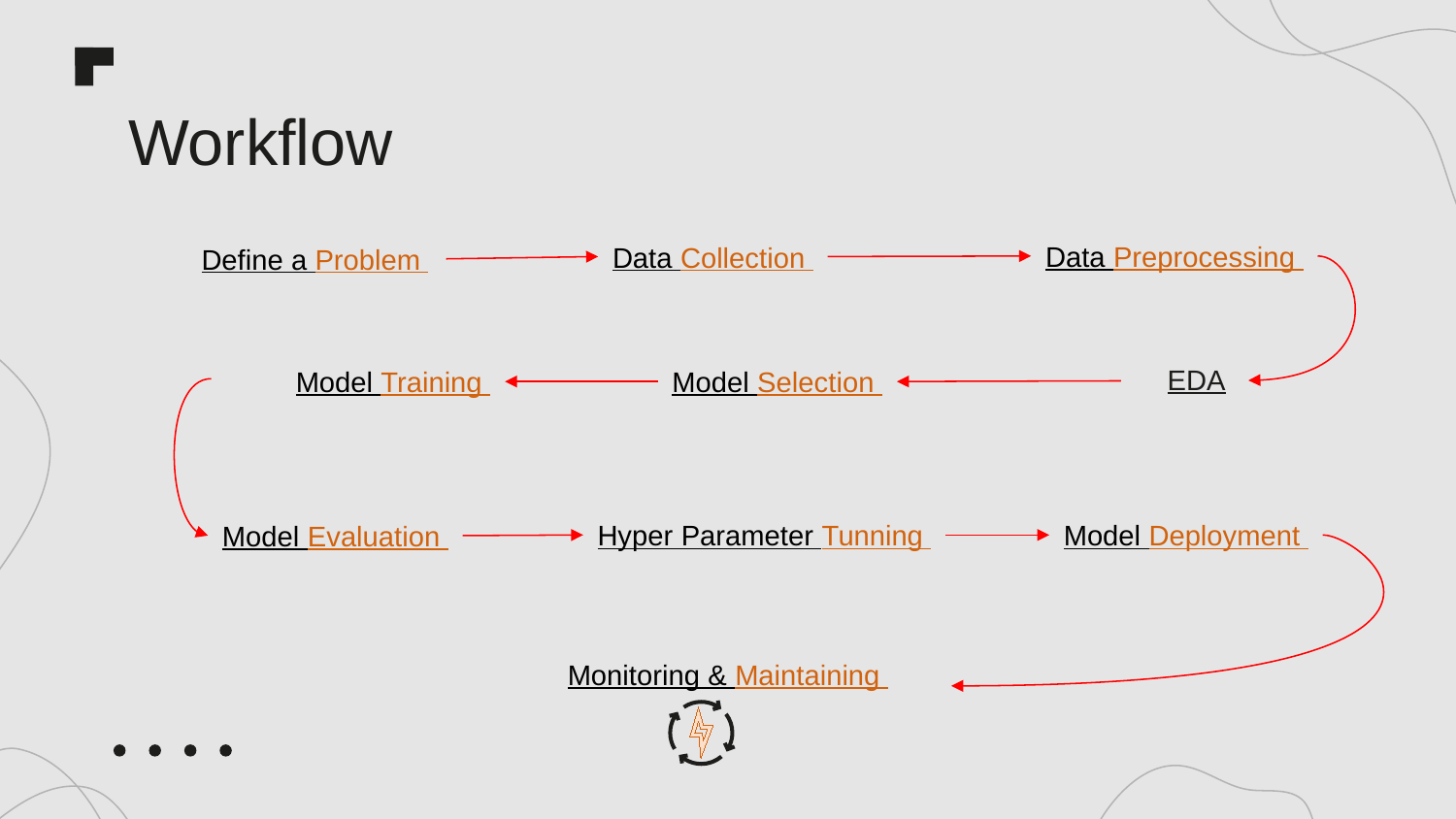

# Workflow
Data Preprocessing
Data Collection
Define a Problem
EDA
Model Training
Model Selection
Model Deployment
Hyper Parameter Tunning
Model Evaluation
Monitoring & Maintaining